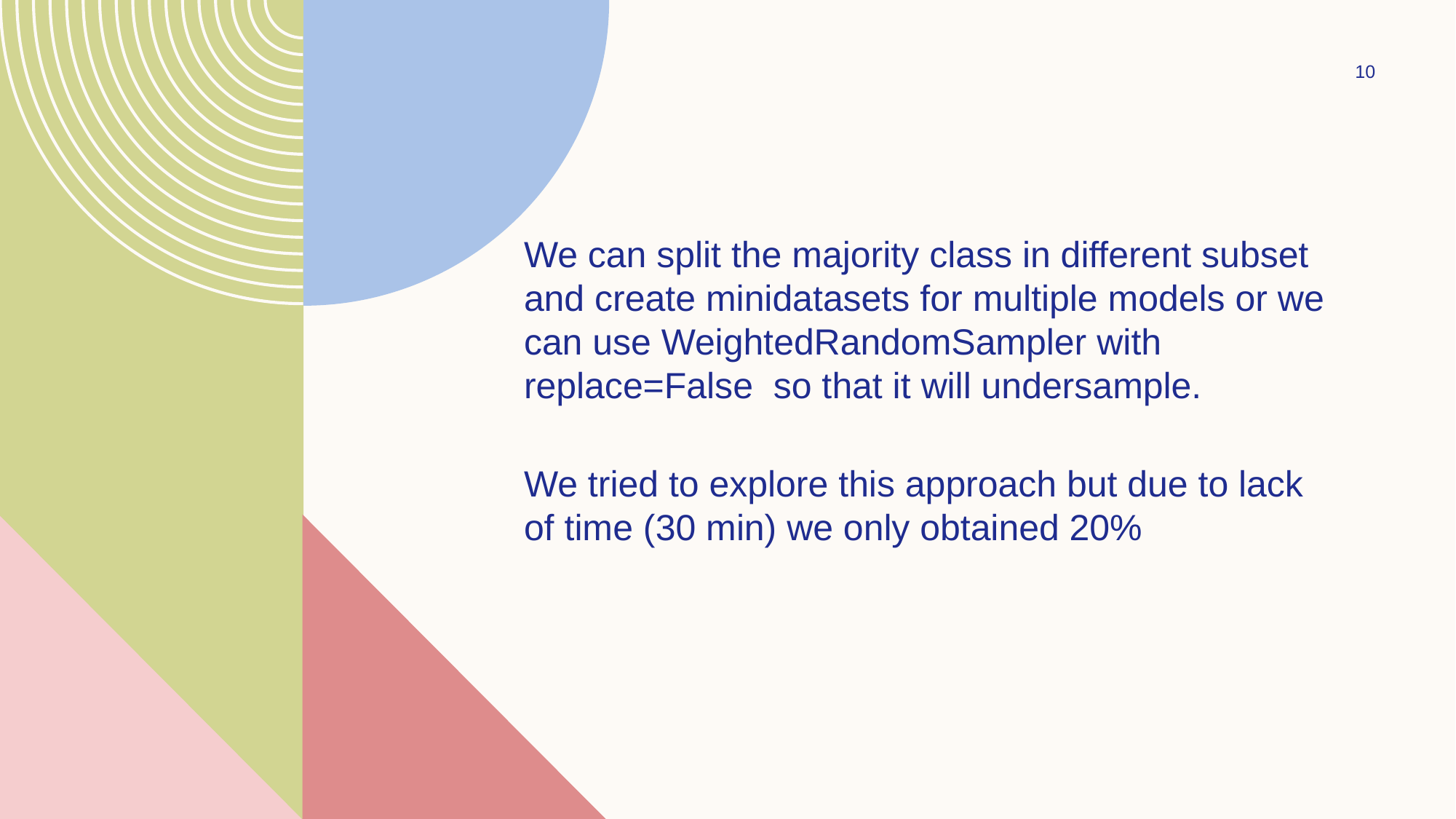

10
We can split the majority class in different subset and create minidatasets for multiple models or we can use WeightedRandomSampler with replace=False  so that it will undersample.

We tried to explore this approach but due to lack of time (30 min) we only obtained 20%